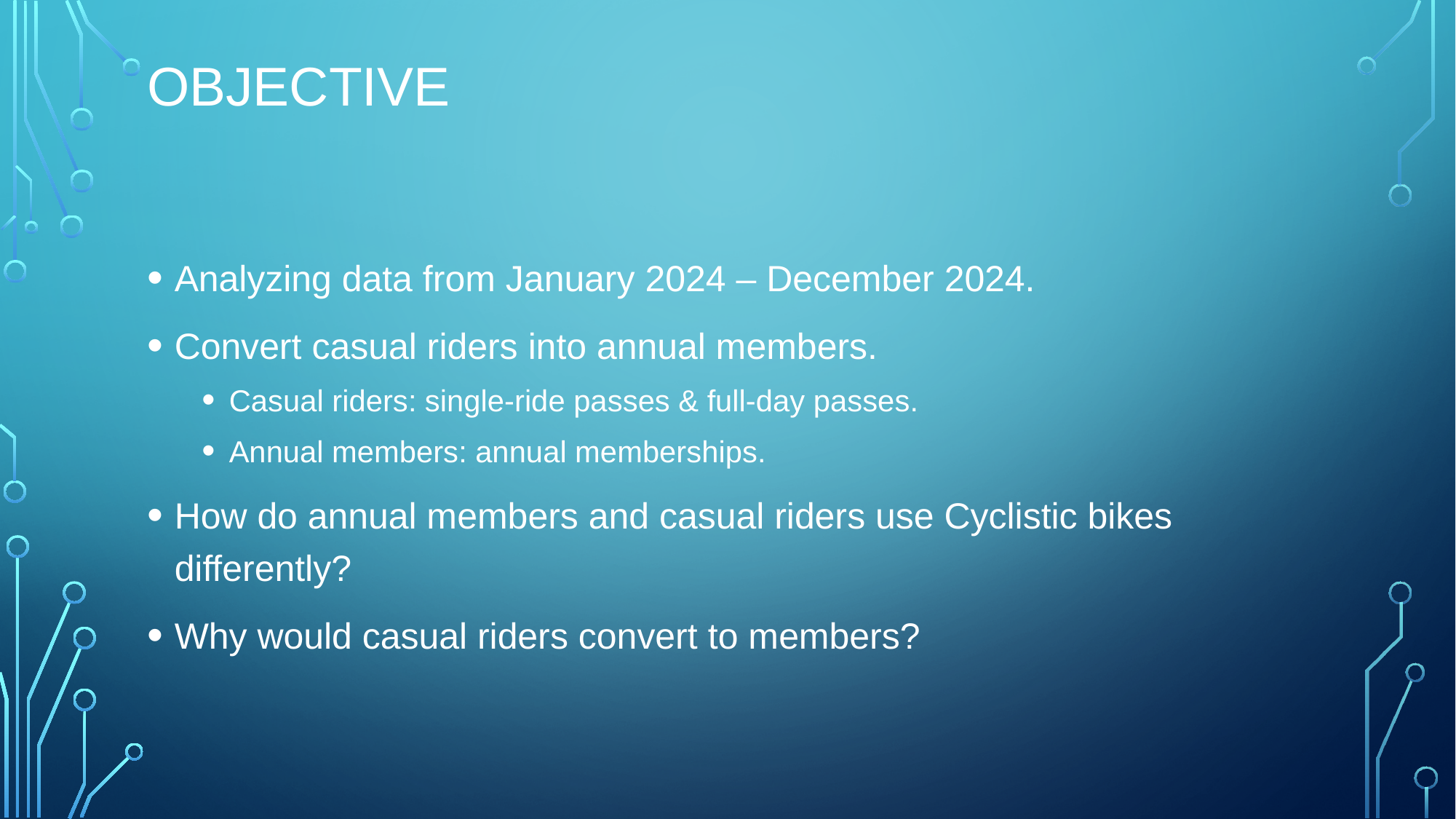

# Objective
Analyzing data from January 2024 – December 2024.
Convert casual riders into annual members.
Casual riders: single-ride passes & full-day passes.
Annual members: annual memberships.
How do annual members and casual riders use Cyclistic bikes differently?
Why would casual riders convert to members?